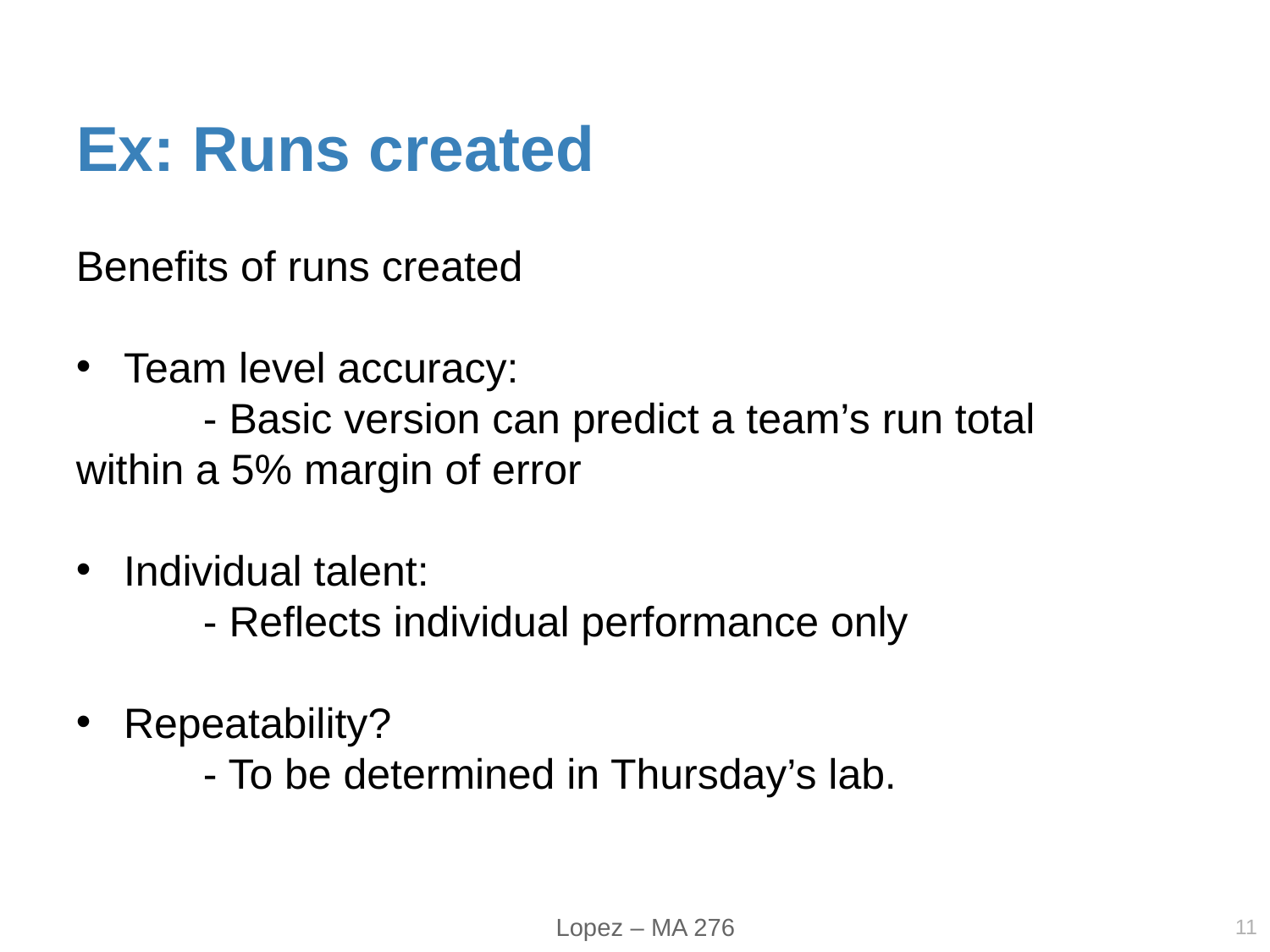

# Ex: Runs created

Benefits of runs created

Team level accuracy:
	- Basic version can predict a team’s run total within a 5% margin of error

Individual talent:
	- Reflects individual performance only

Repeatability?
	- To be determined in Thursday’s lab.
11